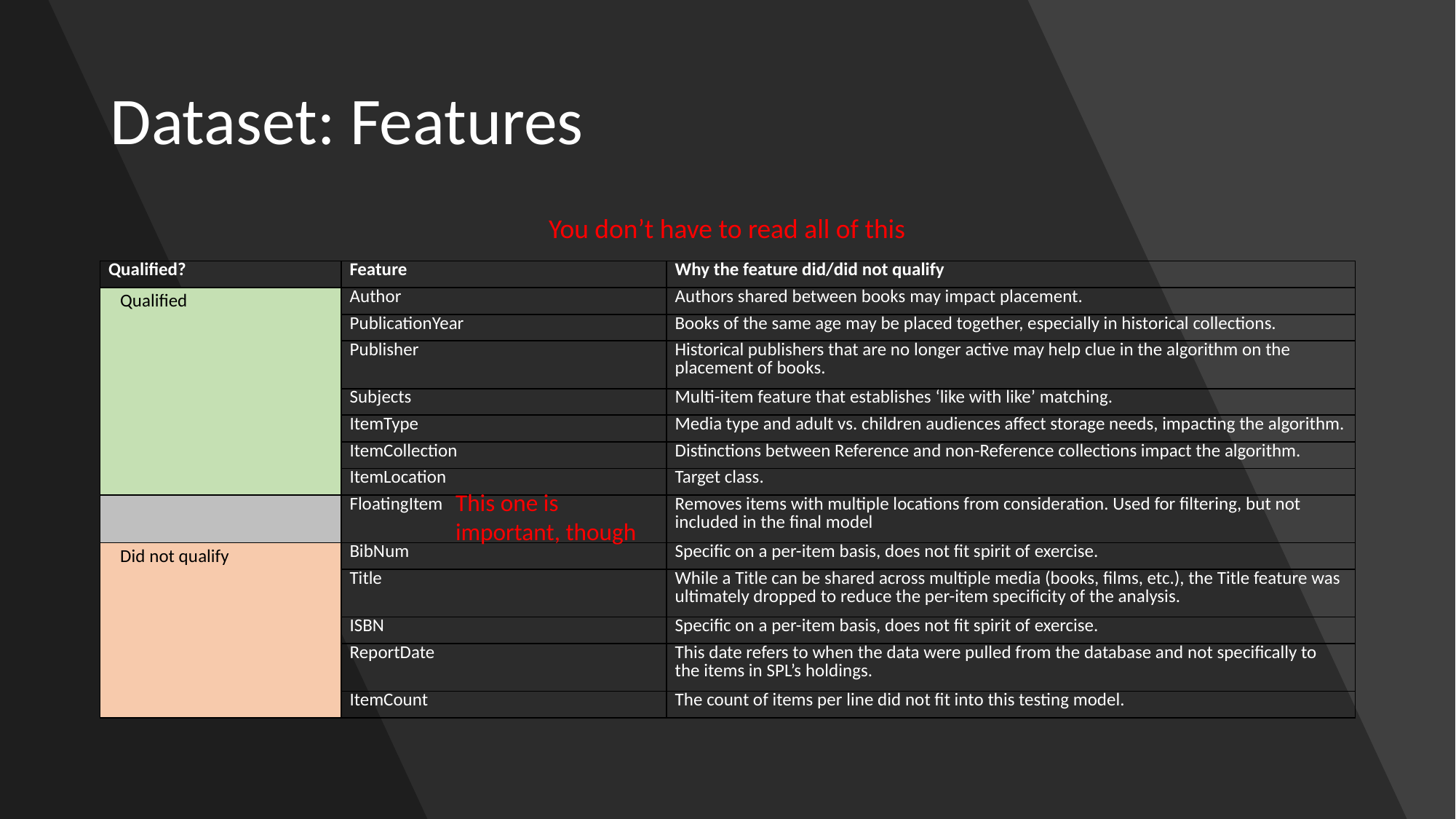

# Dataset: Features
You don’t have to read all of this
| Qualified? | Feature | Why the feature did/did not qualify |
| --- | --- | --- |
| Qualified | Author | Authors shared between books may impact placement. |
|  | PublicationYear | Books of the same age may be placed together, especially in historical collections. |
|  | Publisher | Historical publishers that are no longer active may help clue in the algorithm on the placement of books. |
|  | Subjects | Multi-item feature that establishes ‘like with like’ matching. |
|  | ItemType | Media type and adult vs. children audiences affect storage needs, impacting the algorithm. |
|  | ItemCollection | Distinctions between Reference and non-Reference collections impact the algorithm. |
|  | ItemLocation | Target class. |
|  | FloatingItem | Removes items with multiple locations from consideration. Used for filtering, but not included in the final model |
| Did not qualify | BibNum | Specific on a per-item basis, does not fit spirit of exercise. |
|  | Title | While a Title can be shared across multiple media (books, films, etc.), the Title feature was ultimately dropped to reduce the per-item specificity of the analysis. |
|  | ISBN | Specific on a per-item basis, does not fit spirit of exercise. |
|  | ReportDate | This date refers to when the data were pulled from the database and not specifically to the items in SPL’s holdings. |
|  | ItemCount | The count of items per line did not fit into this testing model. |
This one is
important, though